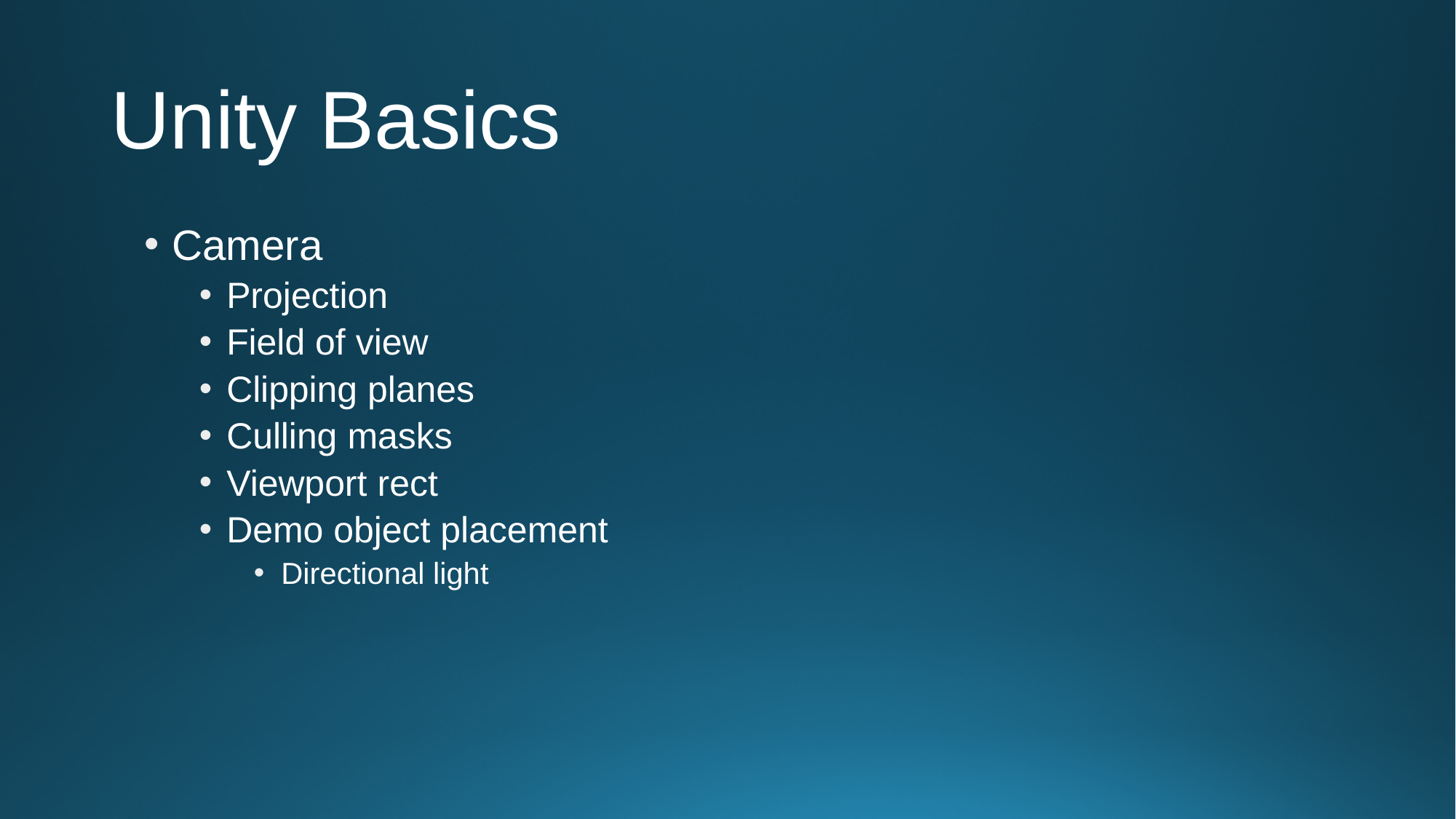

# Unity Basics
Camera
Projection
Field of view
Clipping planes
Culling masks
Viewport rect
Demo object placement
Directional light